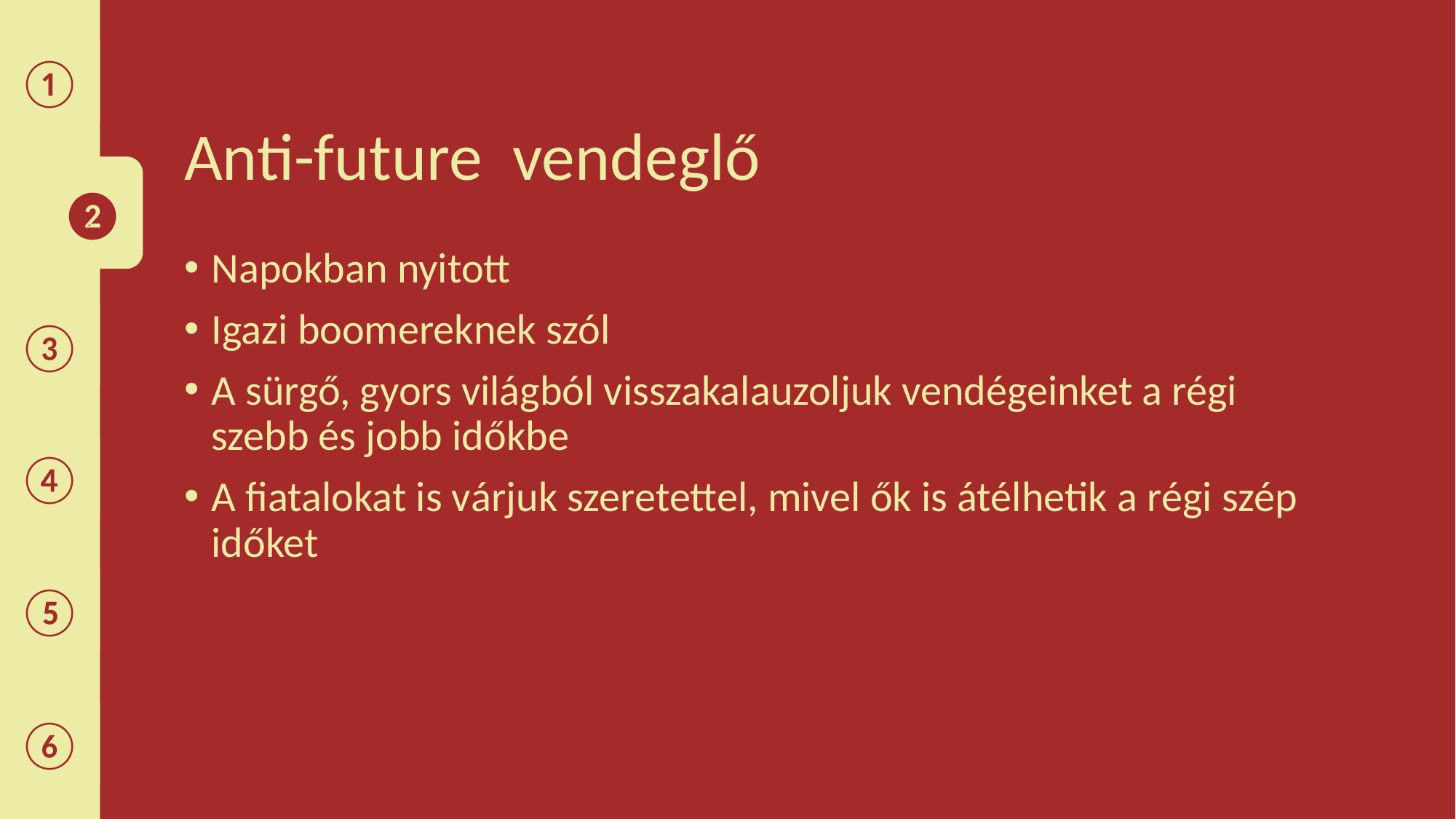

①
# Anti-future  vendeglő
❷
Napokban nyitott
Igazi boomereknek szól
A sürgő, gyors világból visszakalauzoljuk vendégeinket a régi szebb és jobb időkbe
A fiatalokat is várjuk szeretettel, mivel ők is átélhetik a régi szép időket
③
④
⑤
⑥